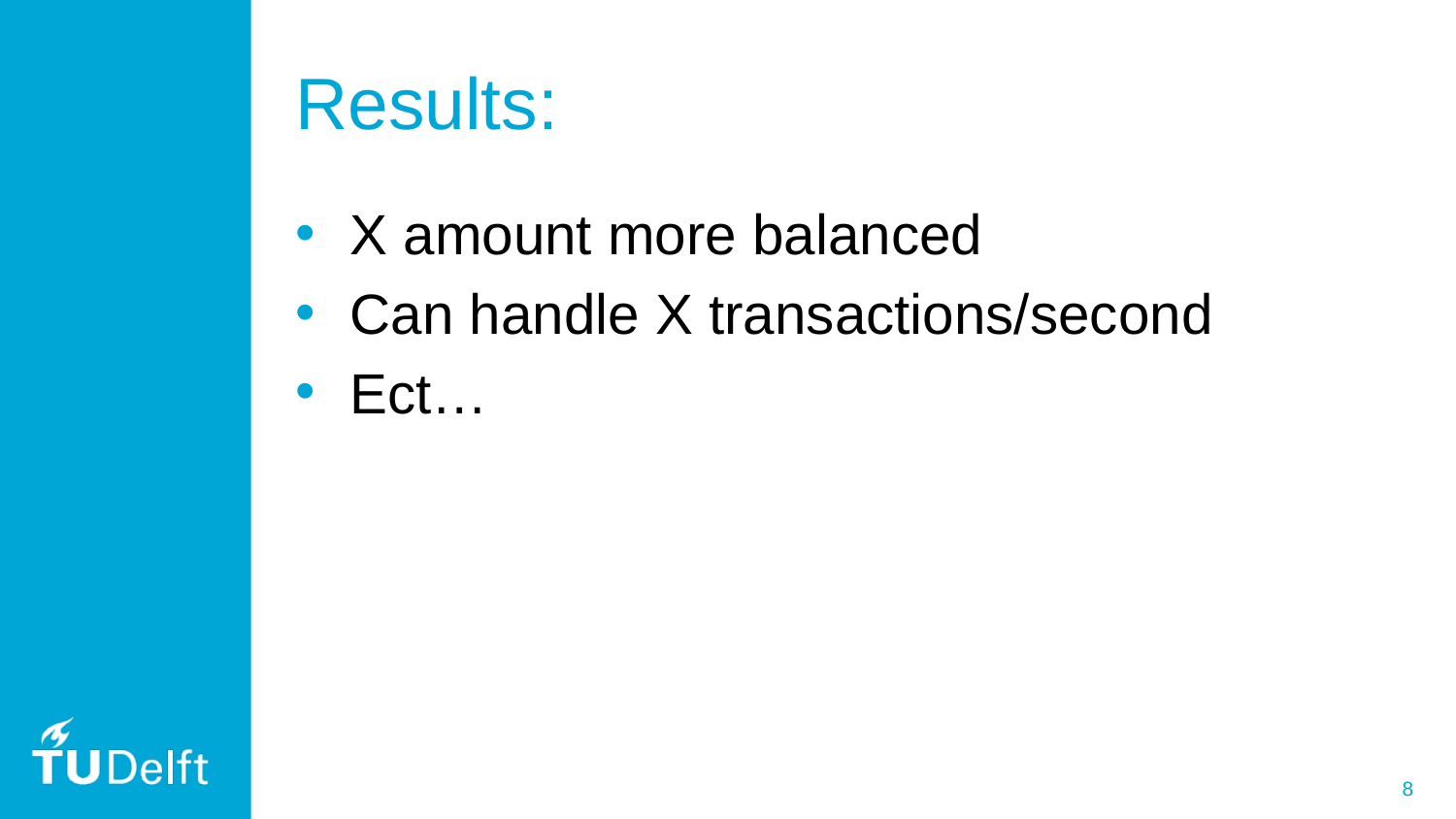

# Results:
X amount more balanced
Can handle X transactions/second
Ect…